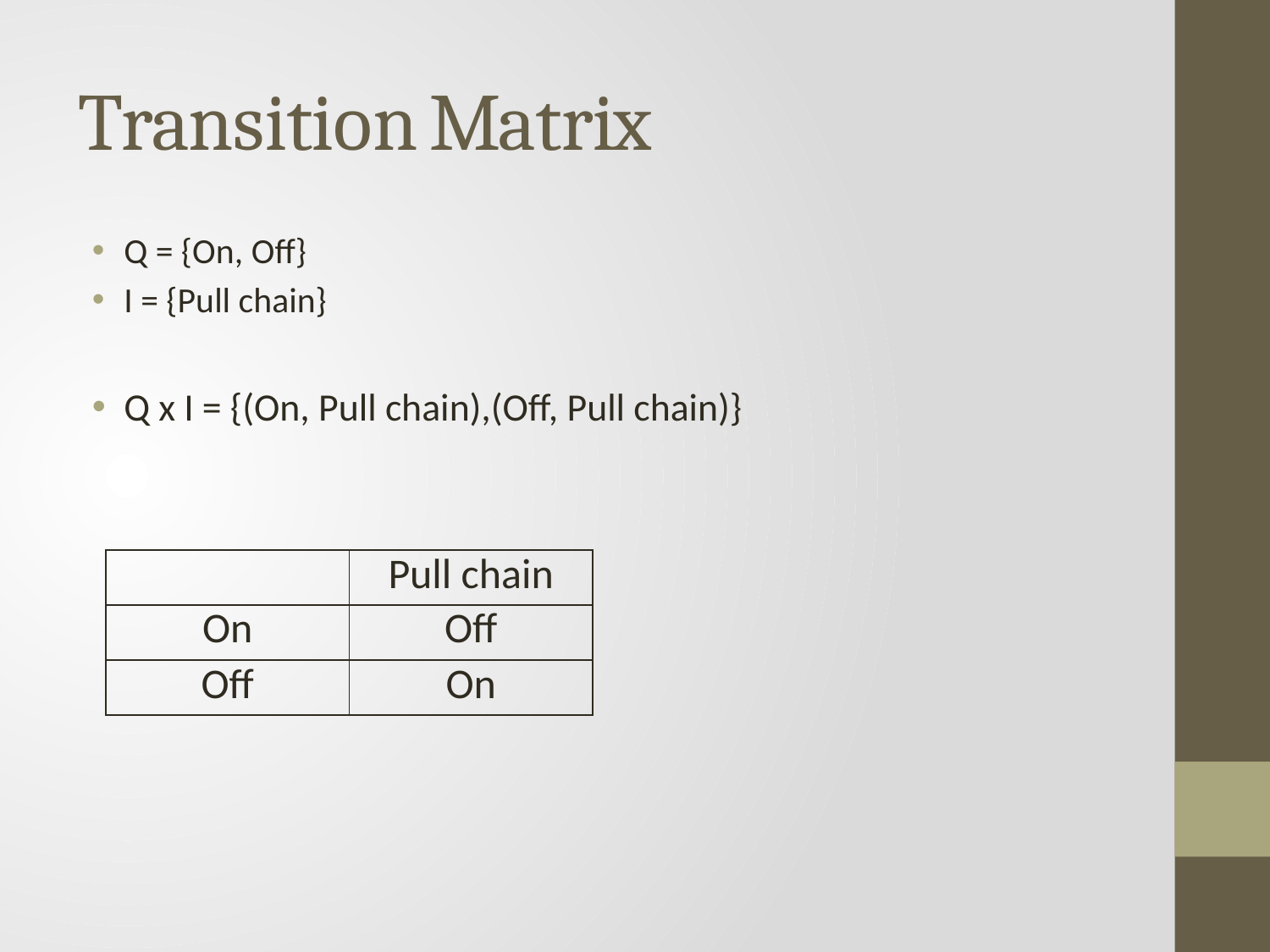

# Transition Matrix
Q = {On, Off}
I = {Pull chain}

Q x I = {(On, Pull chain),(Off, Pull chain)}

|  | Pull chain |
| --- | --- |
| On | Off |
| Off | On |